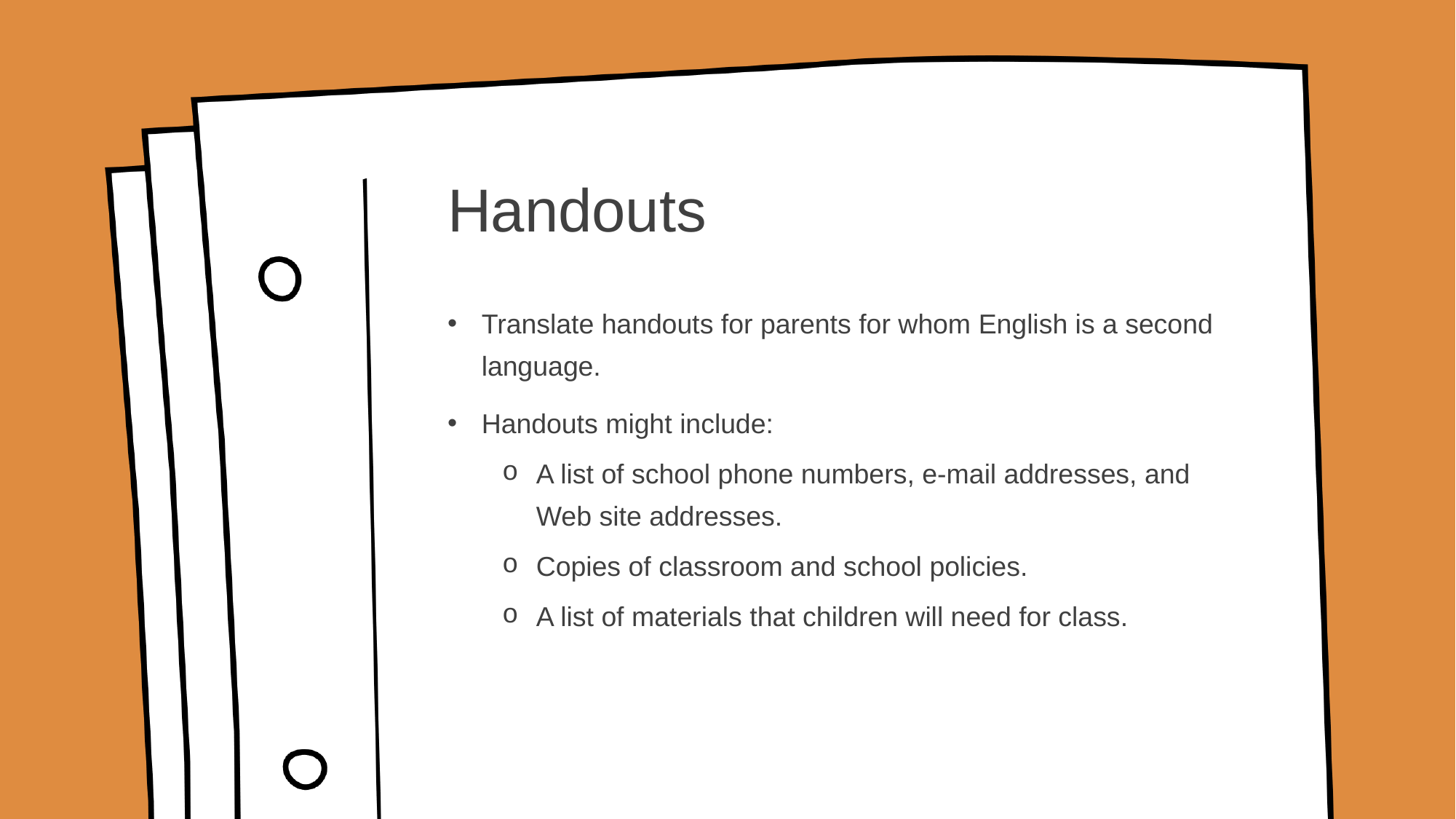

# Handouts

Translate handouts for parents for whom English is a second language.
Handouts might include:
A list of school phone numbers, e-mail addresses, and Web site addresses.
Copies of classroom and school policies.
A list of materials that children will need for class.